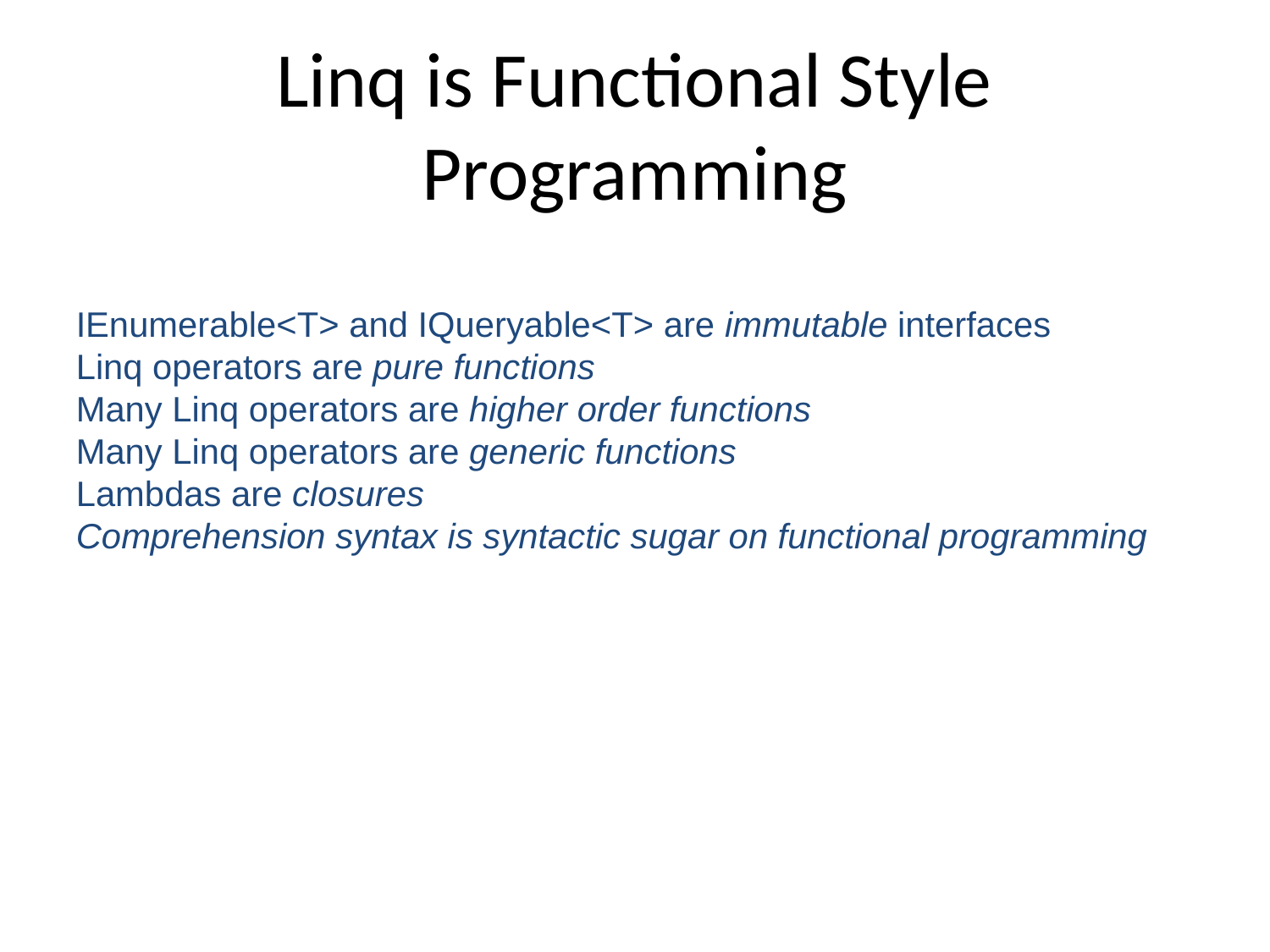

Linq is Functional Style Programming
IEnumerable<T> and IQueryable<T> are immutable interfaces
Linq operators are pure functions
Many Linq operators are higher order functions
Many Linq operators are generic functions
Lambdas are closures
Comprehension syntax is syntactic sugar on functional programming